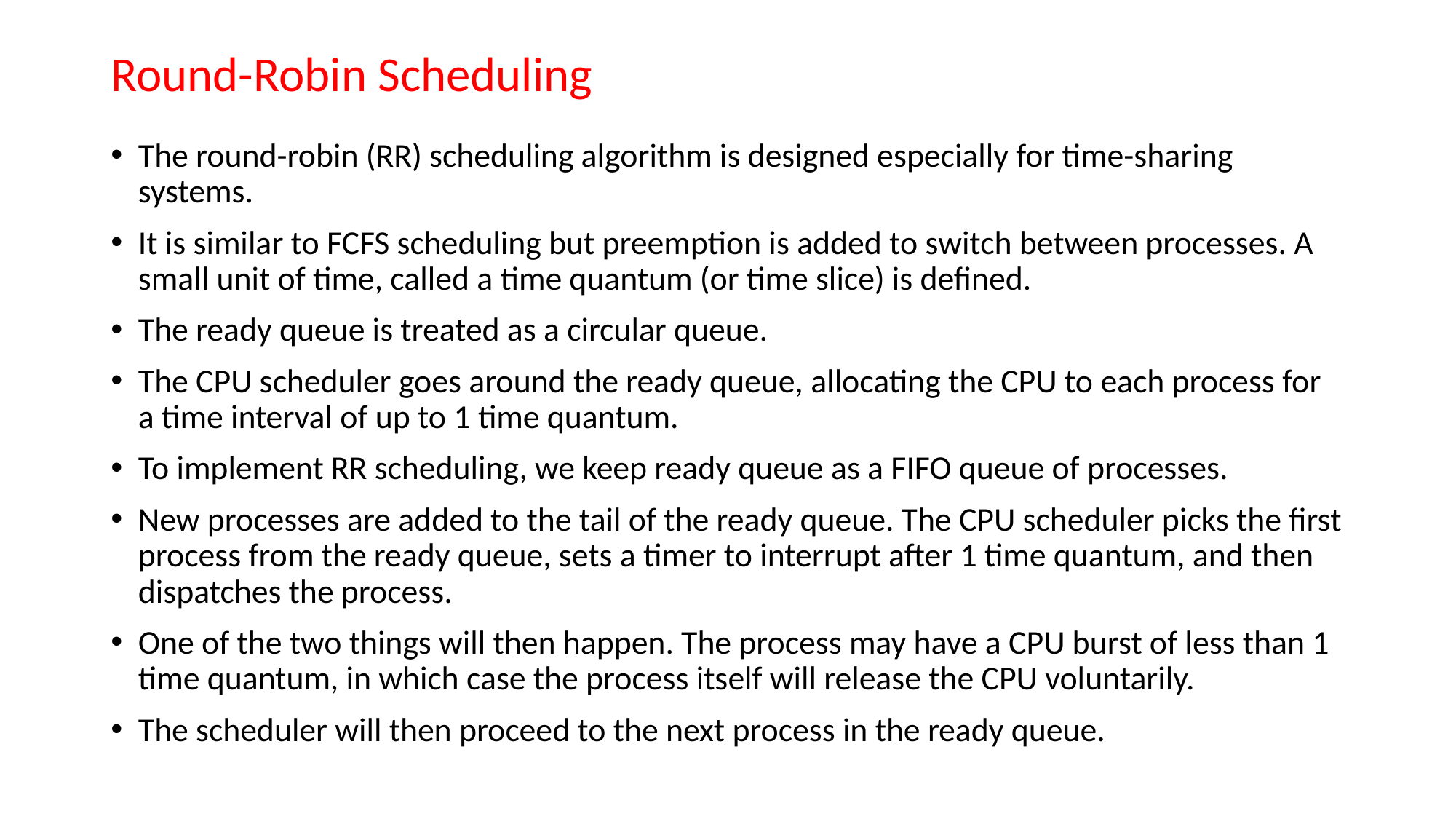

# Round-Robin Scheduling
The round-robin (RR) scheduling algorithm is designed especially for time-sharing systems.
It is similar to FCFS scheduling but preemption is added to switch between processes. A small unit of time, called a time quantum (or time slice) is defined.
The ready queue is treated as a circular queue.
The CPU scheduler goes around the ready queue, allocating the CPU to each process for a time interval of up to 1 time quantum.
To implement RR scheduling, we keep ready queue as a FIFO queue of processes.
New processes are added to the tail of the ready queue. The CPU scheduler picks the first process from the ready queue, sets a timer to interrupt after 1 time quantum, and then dispatches the process.
One of the two things will then happen. The process may have a CPU burst of less than 1 time quantum, in which case the process itself will release the CPU voluntarily.
The scheduler will then proceed to the next process in the ready queue.